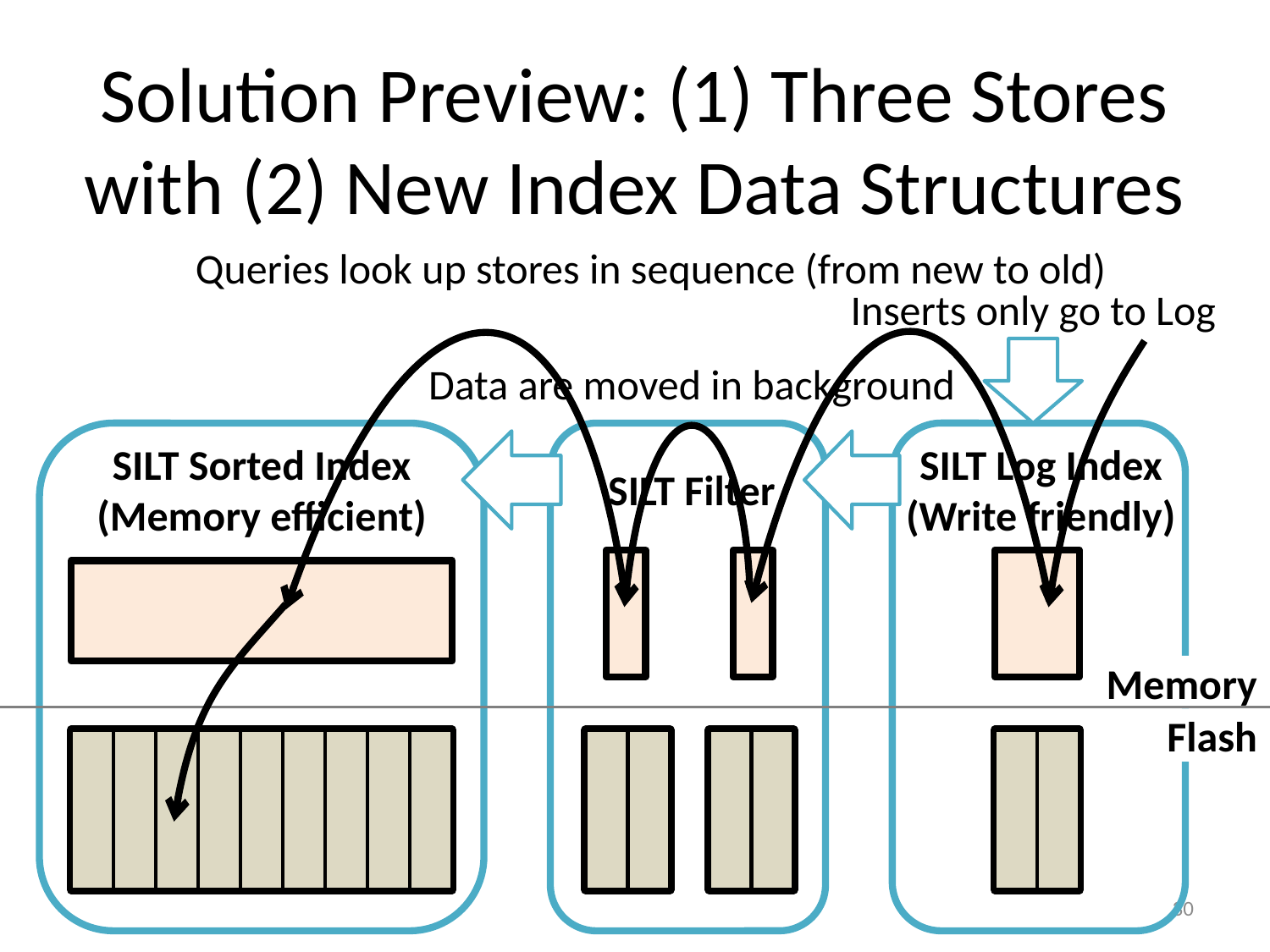

Solution Preview: (1) Three Stores with (2) New Index Data Structures
Queries look up stores in sequence (from new to old)
Inserts only go to Log
Data are moved in background

SILT Log Index
(Write friendly)
SILT Sorted Index
(Memory efficient)
SILT Filter

Memory
Flash

30